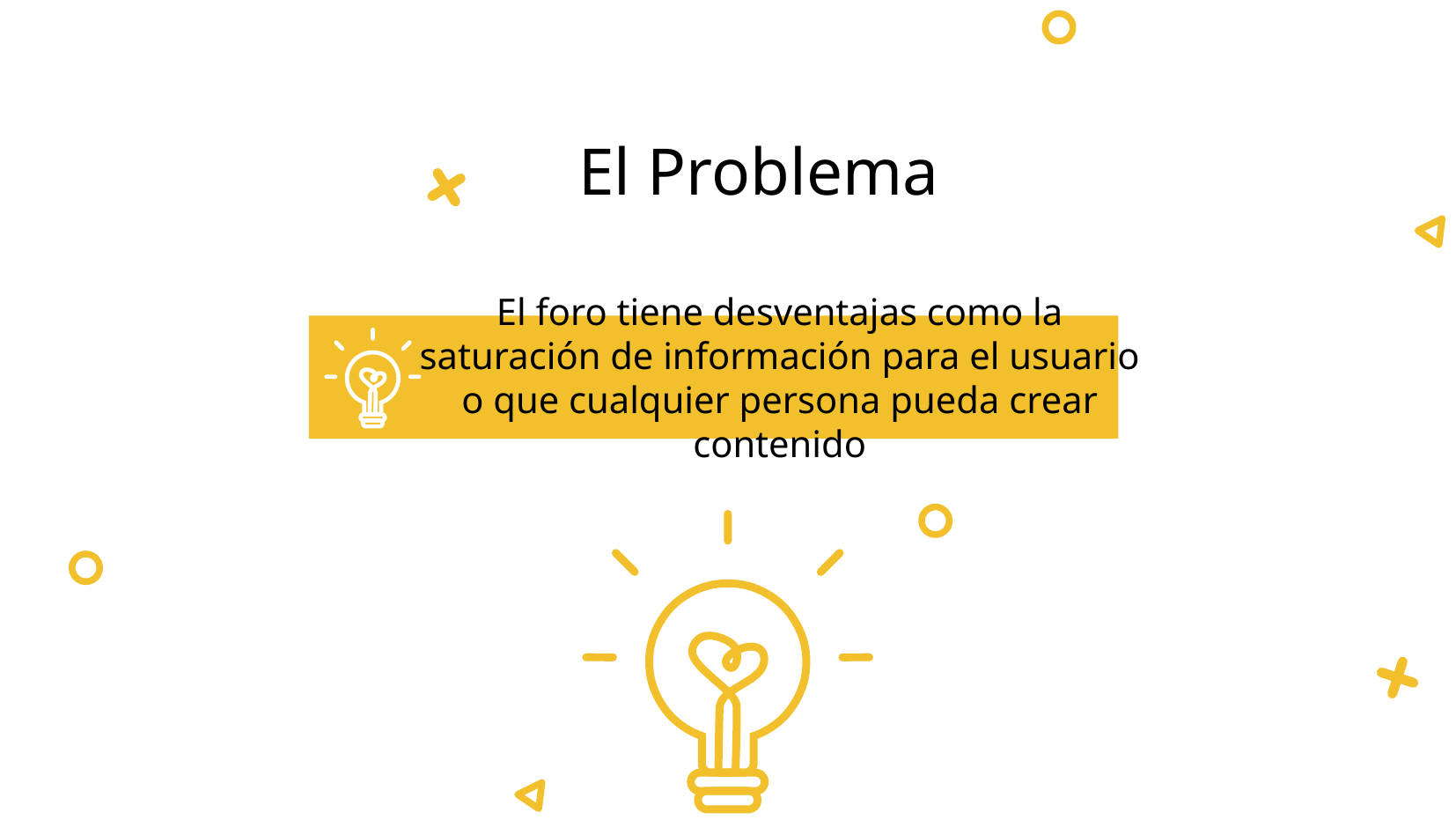

# El Problema
El foro tiene desventajas como la saturación de información para el usuario o que cualquier persona pueda crear contenido